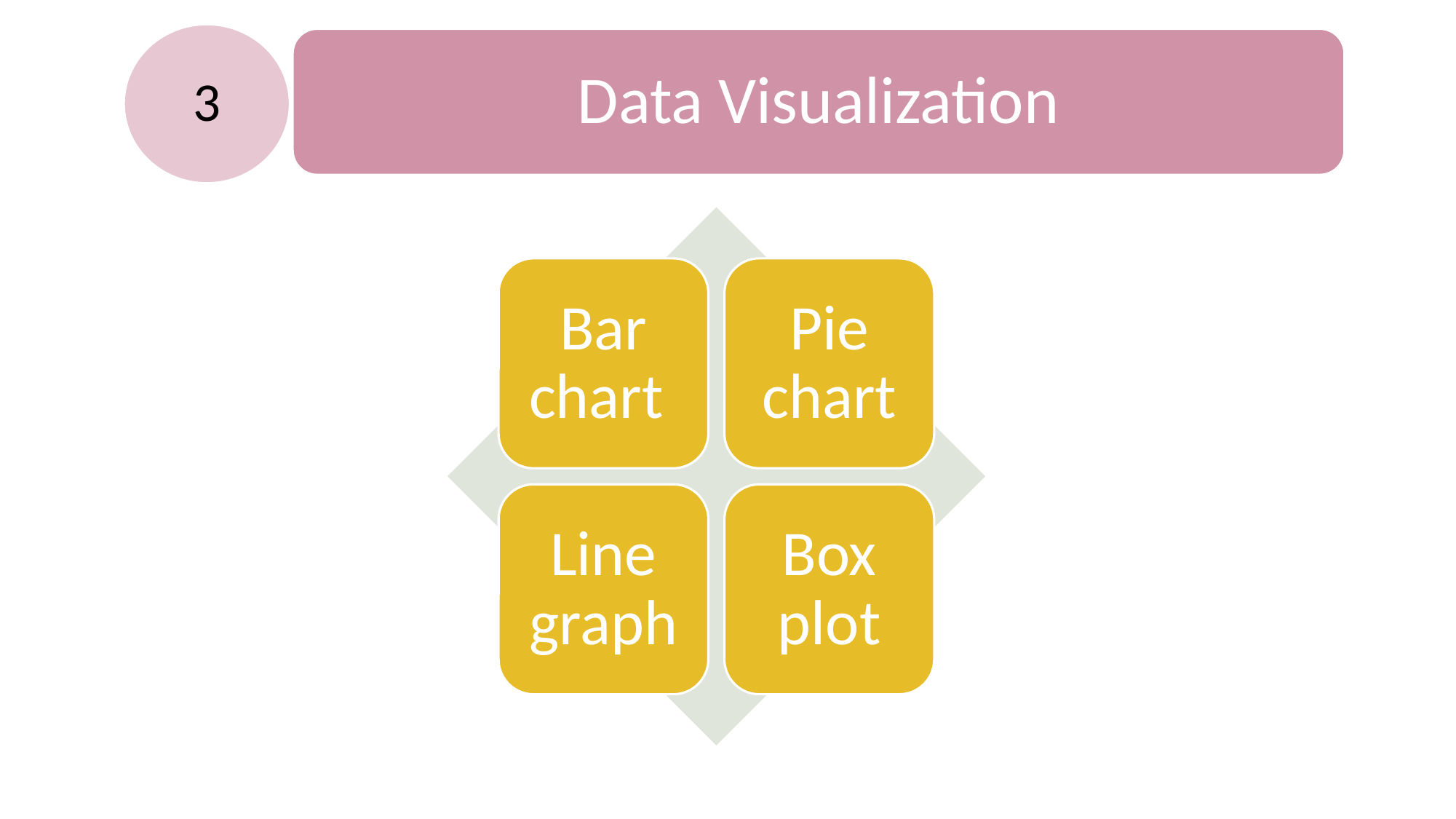

3
Data Visualization
Bar chart
Pie chart
Line graph
Box plot